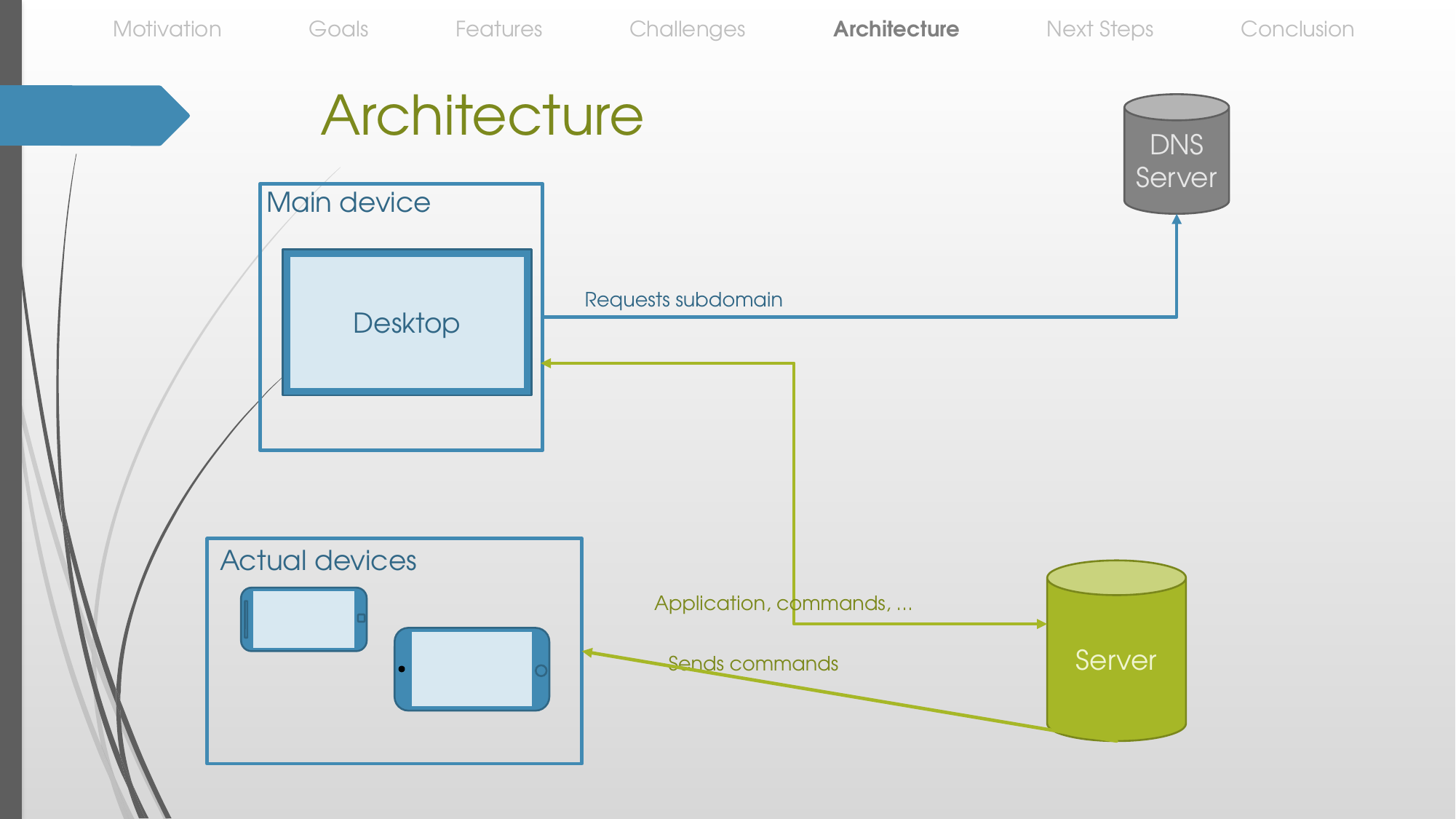

Motivation               Goals               Features               Challenges               Architecture               Next Steps               Conclusion
# Architecture
DNS Server
Main device

Desktop

Requests subdomain
Actual devices

Server
Application, commands, …
Sends commands